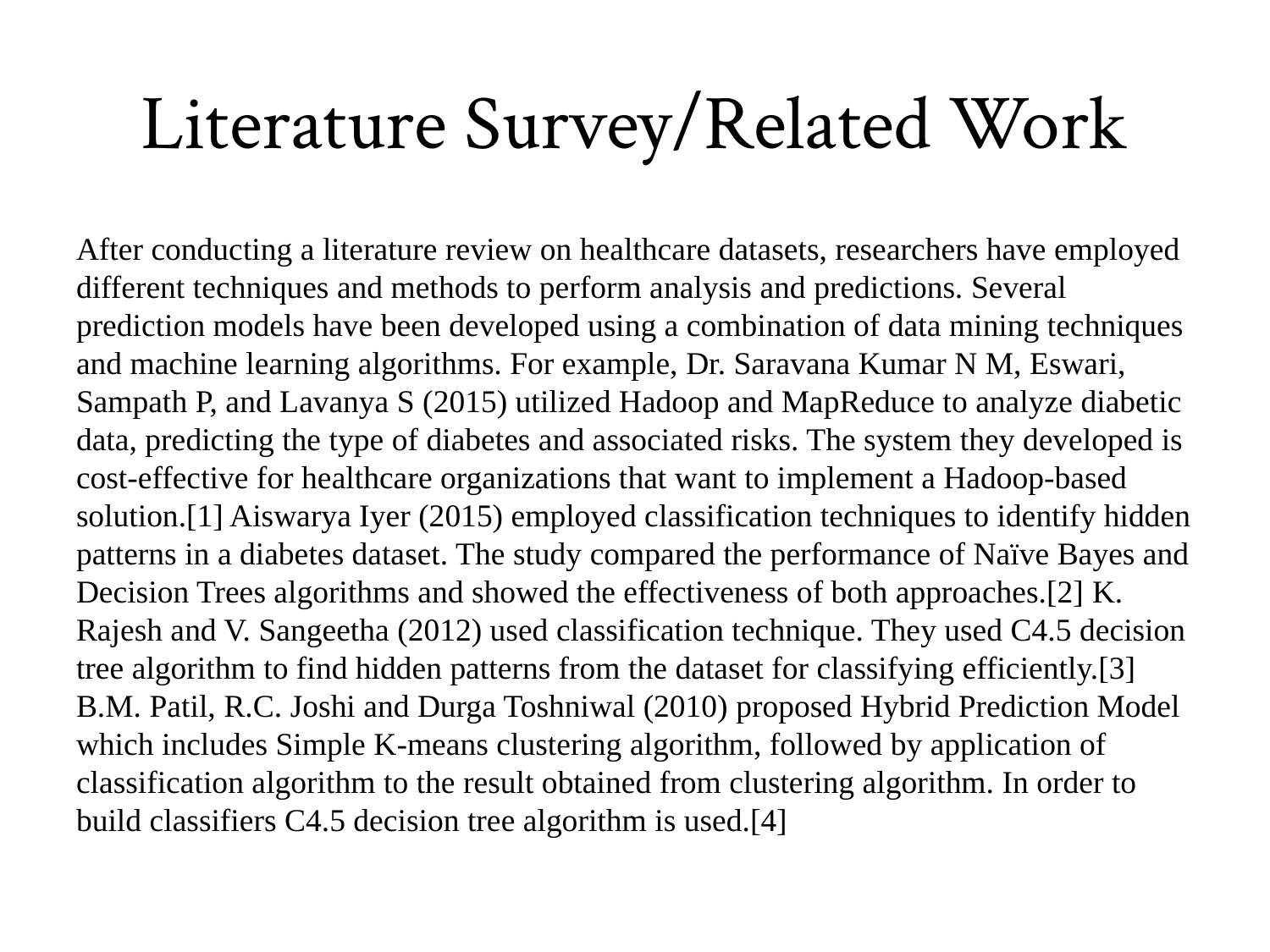

# Literature Survey/Related Work
After conducting a literature review on healthcare datasets, researchers have employed different techniques and methods to perform analysis and predictions. Several prediction models have been developed using a combination of data mining techniques and machine learning algorithms. For example, Dr. Saravana Kumar N M, Eswari, Sampath P, and Lavanya S (2015) utilized Hadoop and MapReduce to analyze diabetic data, predicting the type of diabetes and associated risks. The system they developed is cost-effective for healthcare organizations that want to implement a Hadoop-based solution.[1] Aiswarya Iyer (2015) employed classification techniques to identify hidden patterns in a diabetes dataset. The study compared the performance of Naïve Bayes and Decision Trees algorithms and showed the effectiveness of both approaches.[2] K. Rajesh and V. Sangeetha (2012) used classification technique. They used C4.5 decision tree algorithm to find hidden patterns from the dataset for classifying efficiently.[3] B.M. Patil, R.C. Joshi and Durga Toshniwal (2010) proposed Hybrid Prediction Model which includes Simple K-means clustering algorithm, followed by application of classification algorithm to the result obtained from clustering algorithm. In order to build classifiers C4.5 decision tree algorithm is used.[4]